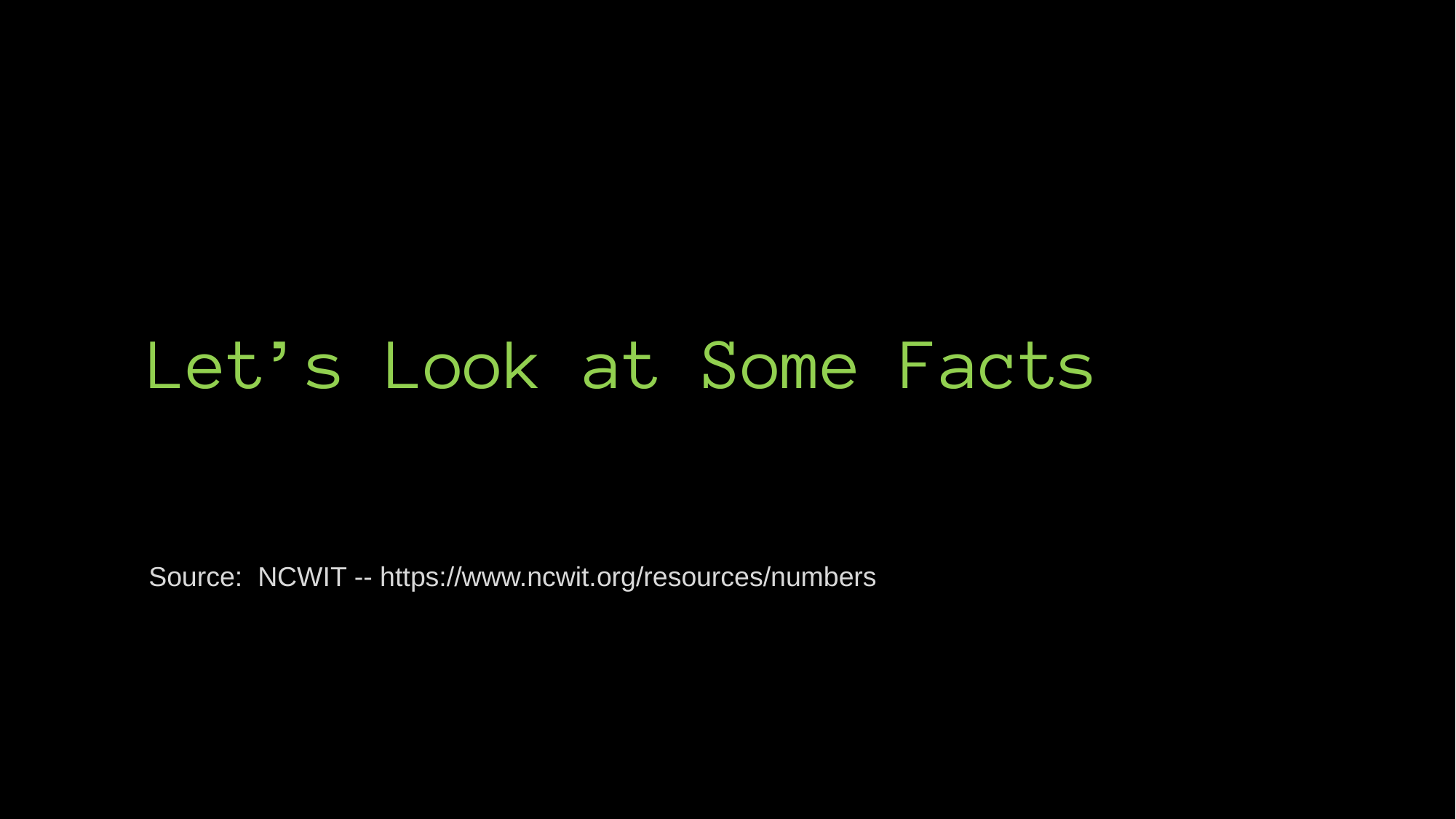

# Let’s Look at Some Facts
Source:  NCWIT -- https://www.ncwit.org/resources/numbers